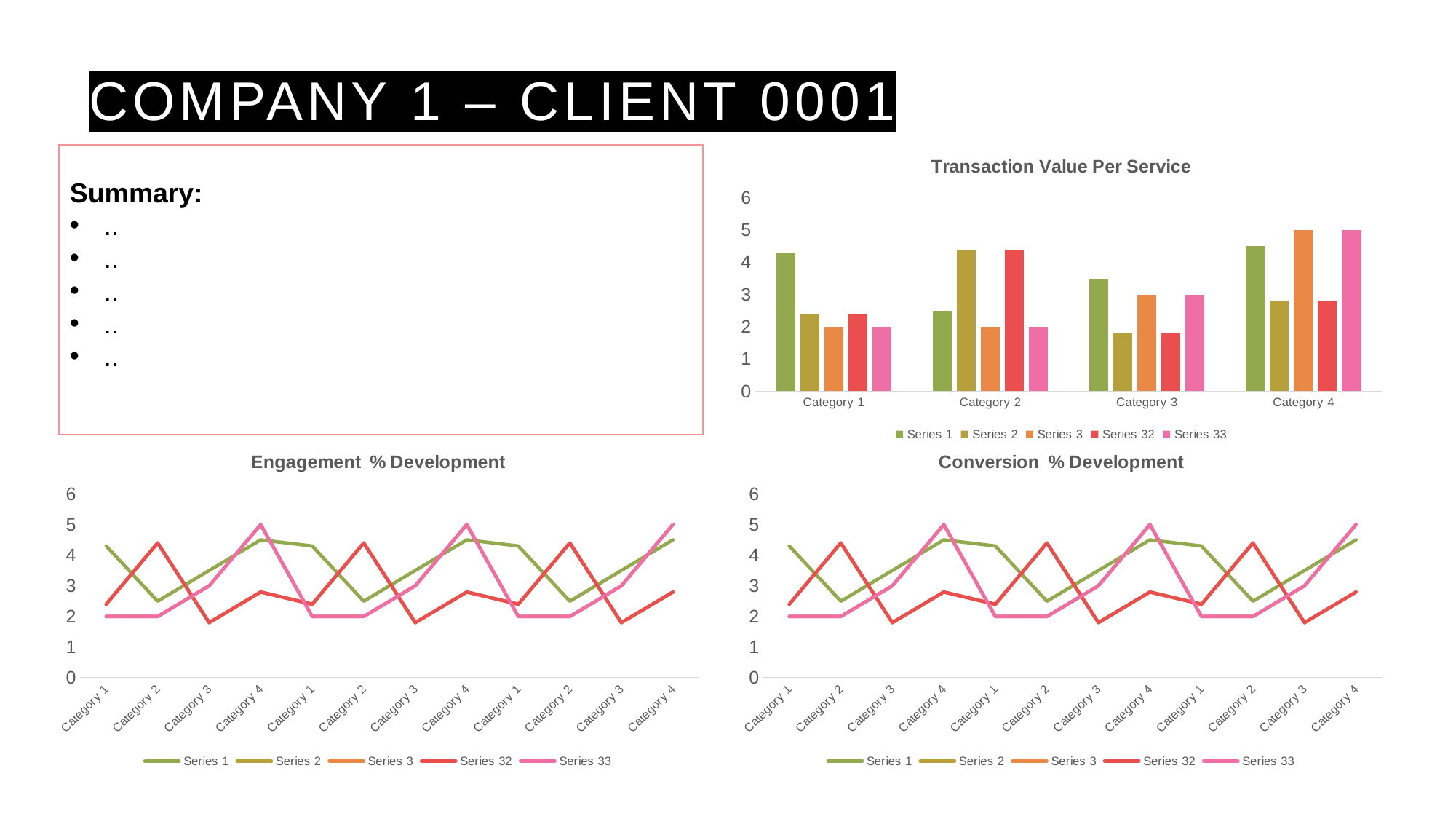

# Company 1 – Client 0001

### Chart: Transaction Value Per Service

| Category | Series 1 | Series 2 | Series 3 | Series 32 | Series 33 |
|---|---|---|---|---|---|
| Category 1 | 4.3 | 2.4 | 2.0 | 2.4 | 2.0 |
| Category 2 | 2.5 | 4.4 | 2.0 | 4.4 | 2.0 |
| Category 3 | 3.5 | 1.8 | 3.0 | 1.8 | 3.0 |
| Category 4 | 4.5 | 2.8 | 5.0 | 2.8 | 5.0 |
Summary:
..
..
..
..
..

### Chart: Engagement  % Development

| Category | Series 1 | Series 2 | Series 3 | Series 32 | Series 33 |
|---|---|---|---|---|---|
| Category 1 | 4.3 | 2.4 | 2.0 | 2.4 | 2.0 |
| Category 2 | 2.5 | 4.4 | 2.0 | 4.4 | 2.0 |
| Category 3 | 3.5 | 1.8 | 3.0 | 1.8 | 3.0 |
| Category 4 | 4.5 | 2.8 | 5.0 | 2.8 | 5.0 |
| Category 1 | 4.3 | 2.4 | 2.0 | 2.4 | 2.0 |
| Category 2 | 2.5 | 4.4 | 2.0 | 4.4 | 2.0 |
| Category 3 | 3.5 | 1.8 | 3.0 | 1.8 | 3.0 |
| Category 4 | 4.5 | 2.8 | 5.0 | 2.8 | 5.0 |
| Category 1 | 4.3 | 2.4 | 2.0 | 2.4 | 2.0 |
| Category 2 | 2.5 | 4.4 | 2.0 | 4.4 | 2.0 |
| Category 3 | 3.5 | 1.8 | 3.0 | 1.8 | 3.0 |
| Category 4 | 4.5 | 2.8 | 5.0 | 2.8 | 5.0 |

### Chart: Conversion  % Development

| Category | Series 1 | Series 2 | Series 3 | Series 32 | Series 33 |
|---|---|---|---|---|---|
| Category 1 | 4.3 | 2.4 | 2.0 | 2.4 | 2.0 |
| Category 2 | 2.5 | 4.4 | 2.0 | 4.4 | 2.0 |
| Category 3 | 3.5 | 1.8 | 3.0 | 1.8 | 3.0 |
| Category 4 | 4.5 | 2.8 | 5.0 | 2.8 | 5.0 |
| Category 1 | 4.3 | 2.4 | 2.0 | 2.4 | 2.0 |
| Category 2 | 2.5 | 4.4 | 2.0 | 4.4 | 2.0 |
| Category 3 | 3.5 | 1.8 | 3.0 | 1.8 | 3.0 |
| Category 4 | 4.5 | 2.8 | 5.0 | 2.8 | 5.0 |
| Category 1 | 4.3 | 2.4 | 2.0 | 2.4 | 2.0 |
| Category 2 | 2.5 | 4.4 | 2.0 | 4.4 | 2.0 |
| Category 3 | 3.5 | 1.8 | 3.0 | 1.8 | 3.0 |
| Category 4 | 4.5 | 2.8 | 5.0 | 2.8 | 5.0 |